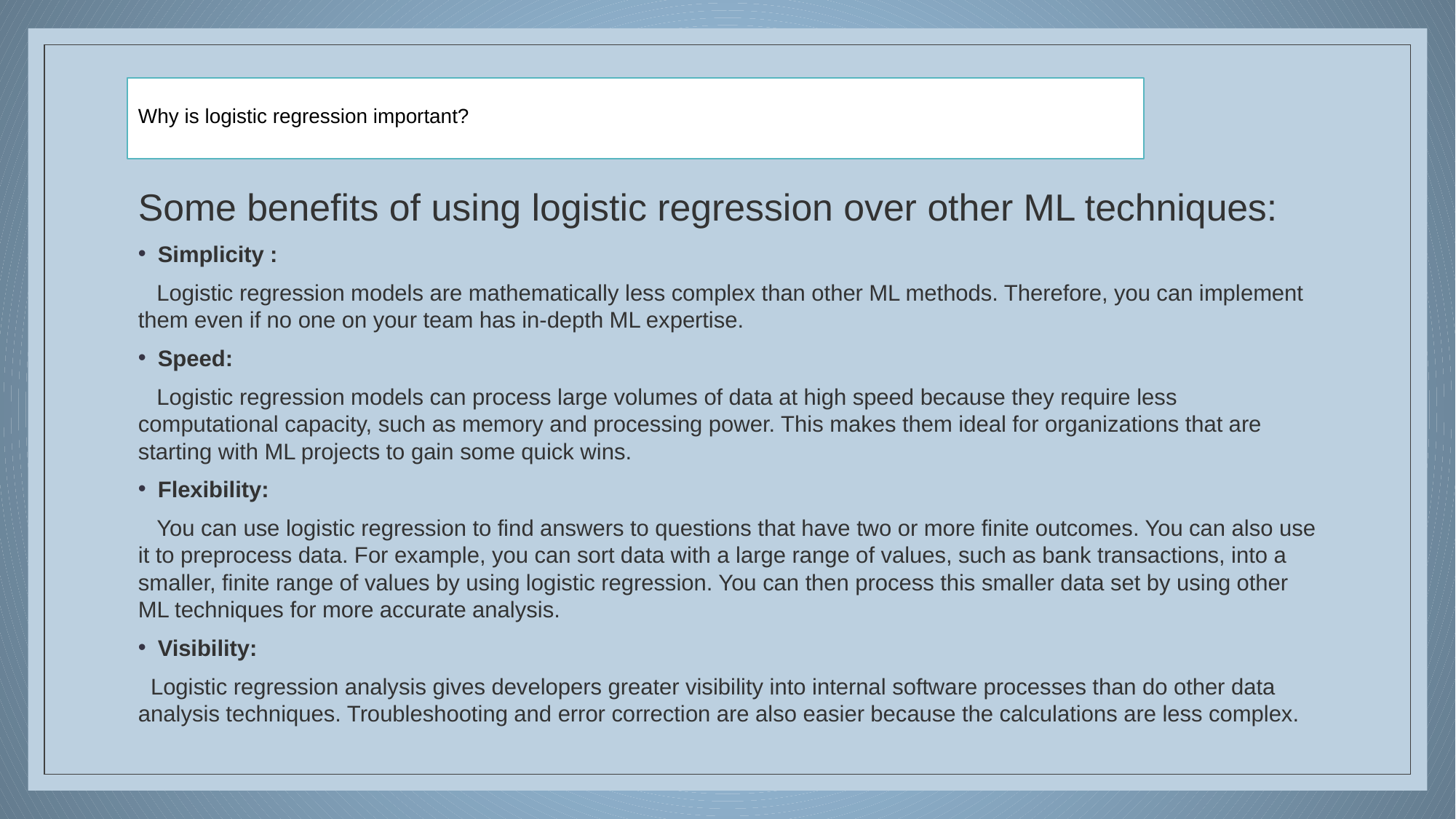

# Why is logistic regression important?
Some benefits of using logistic regression over other ML techniques:
Simplicity :
   Logistic regression models are mathematically less complex than other ML methods. Therefore, you can implement them even if no one on your team has in-depth ML expertise.
Speed:
   Logistic regression models can process large volumes of data at high speed because they require less computational capacity, such as memory and processing power. This makes them ideal for organizations that are starting with ML projects to gain some quick wins.
Flexibility:
   You can use logistic regression to find answers to questions that have two or more finite outcomes. You can also use it to preprocess data. For example, you can sort data with a large range of values, such as bank transactions, into a smaller, finite range of values by using logistic regression. You can then process this smaller data set by using other ML techniques for more accurate analysis.
Visibility:
  Logistic regression analysis gives developers greater visibility into internal software processes than do other data analysis techniques. Troubleshooting and error correction are also easier because the calculations are less complex.